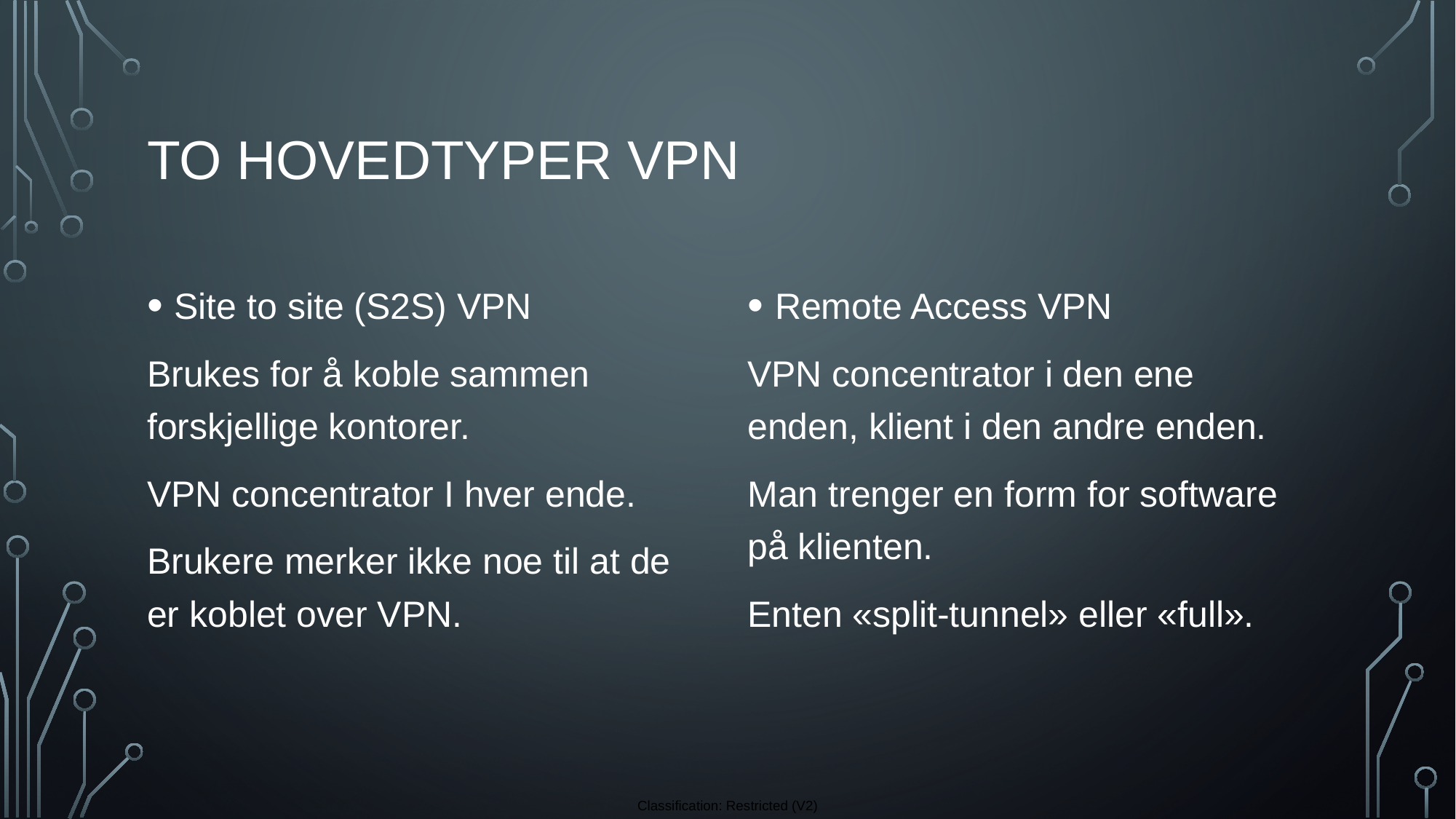

# To hovedtyper vpn
Site to site (S2S) VPN
Brukes for å koble sammen forskjellige kontorer.
VPN concentrator I hver ende.
Brukere merker ikke noe til at de er koblet over VPN.

Remote Access VPN
VPN concentrator i den ene enden, klient i den andre enden.
Man trenger en form for software på klienten.
Enten «split-tunnel» eller «full».